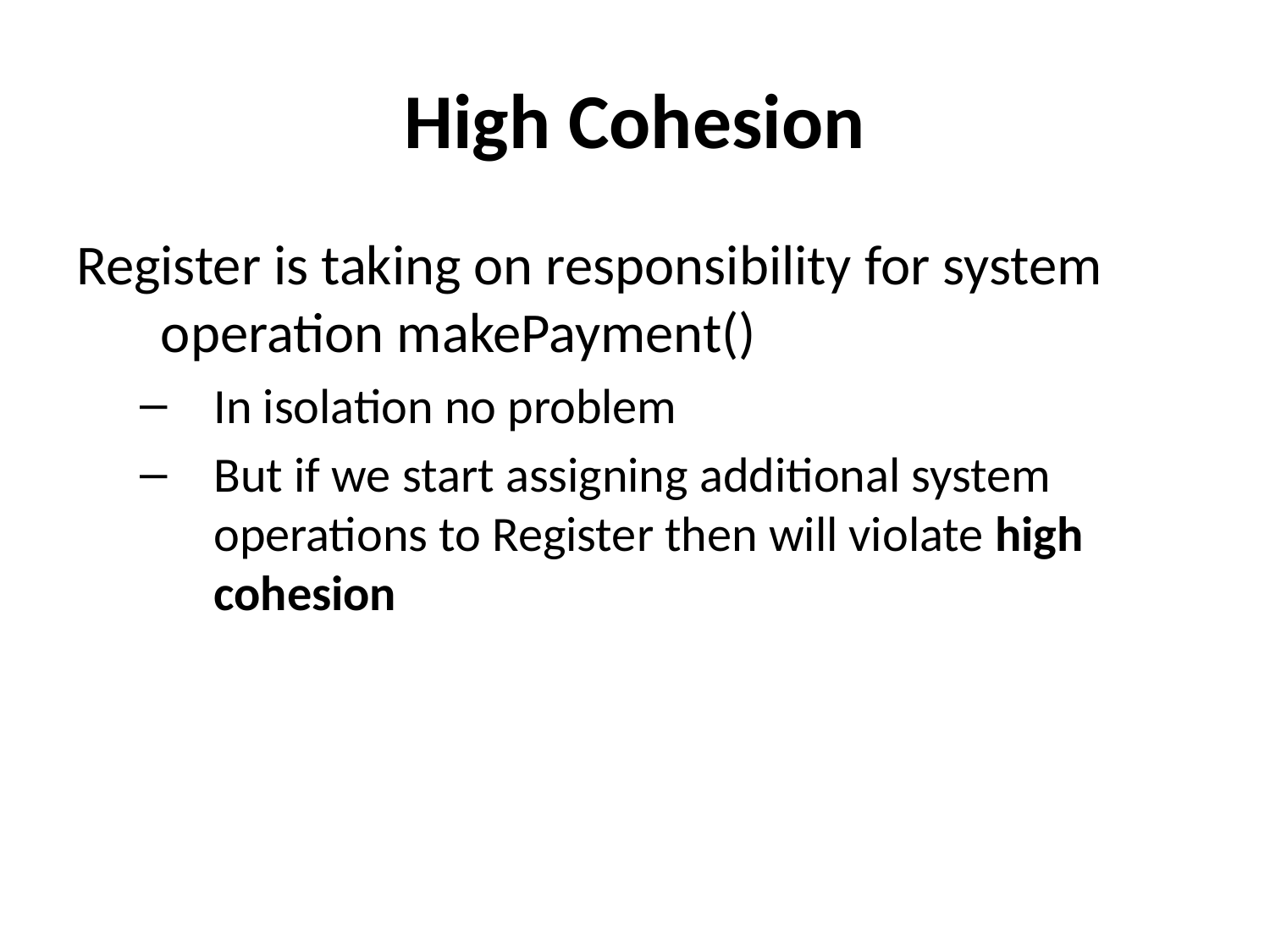

# High Cohesion
Register is taking on responsibility for system operation makePayment()
In isolation no problem
But if we start assigning additional system operations to Register then will violate high cohesion